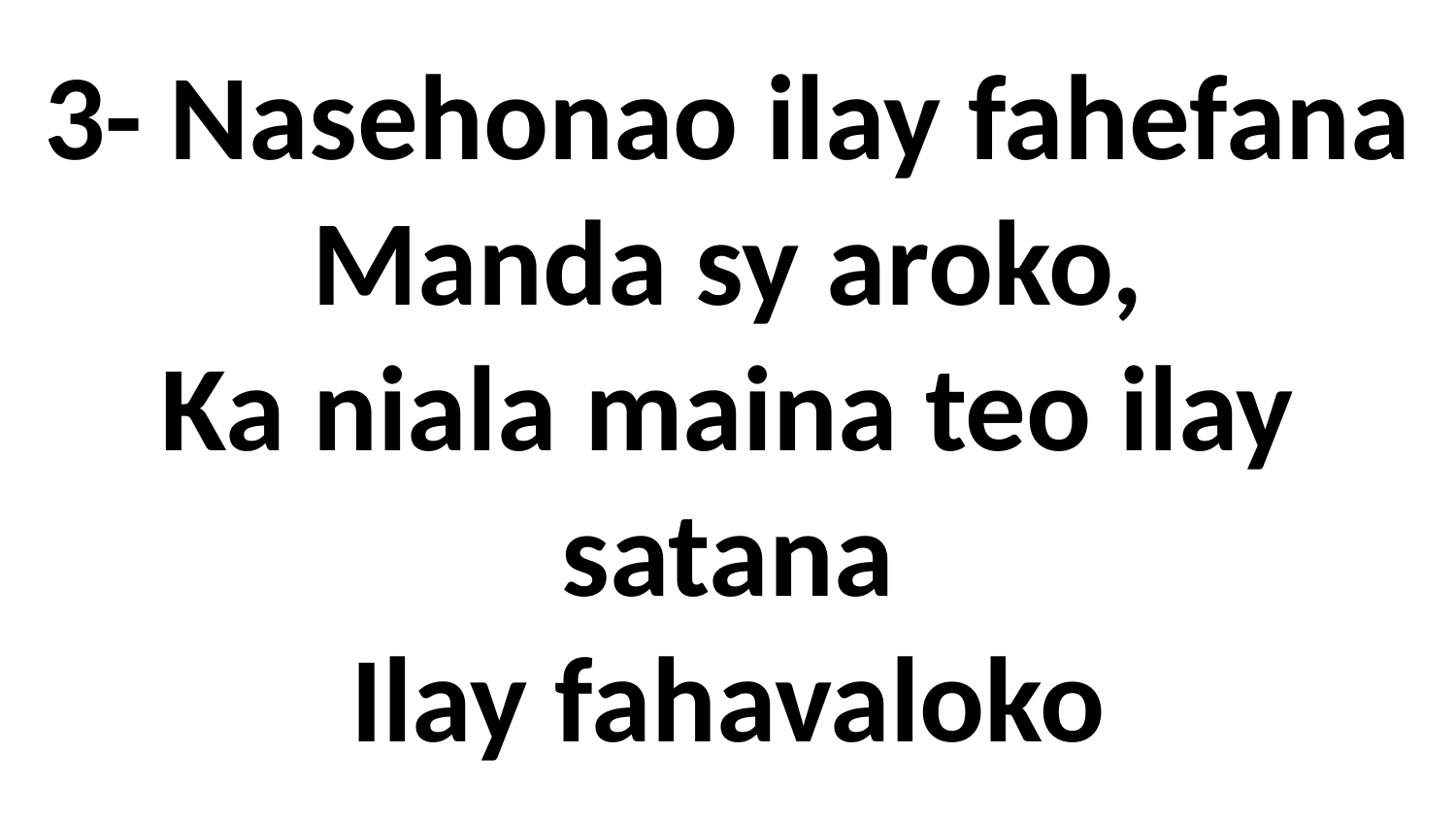

3- Nasehonao ilay fahefana
Manda sy aroko,
Ka niala maina teo ilay satana
Ilay fahavaloko